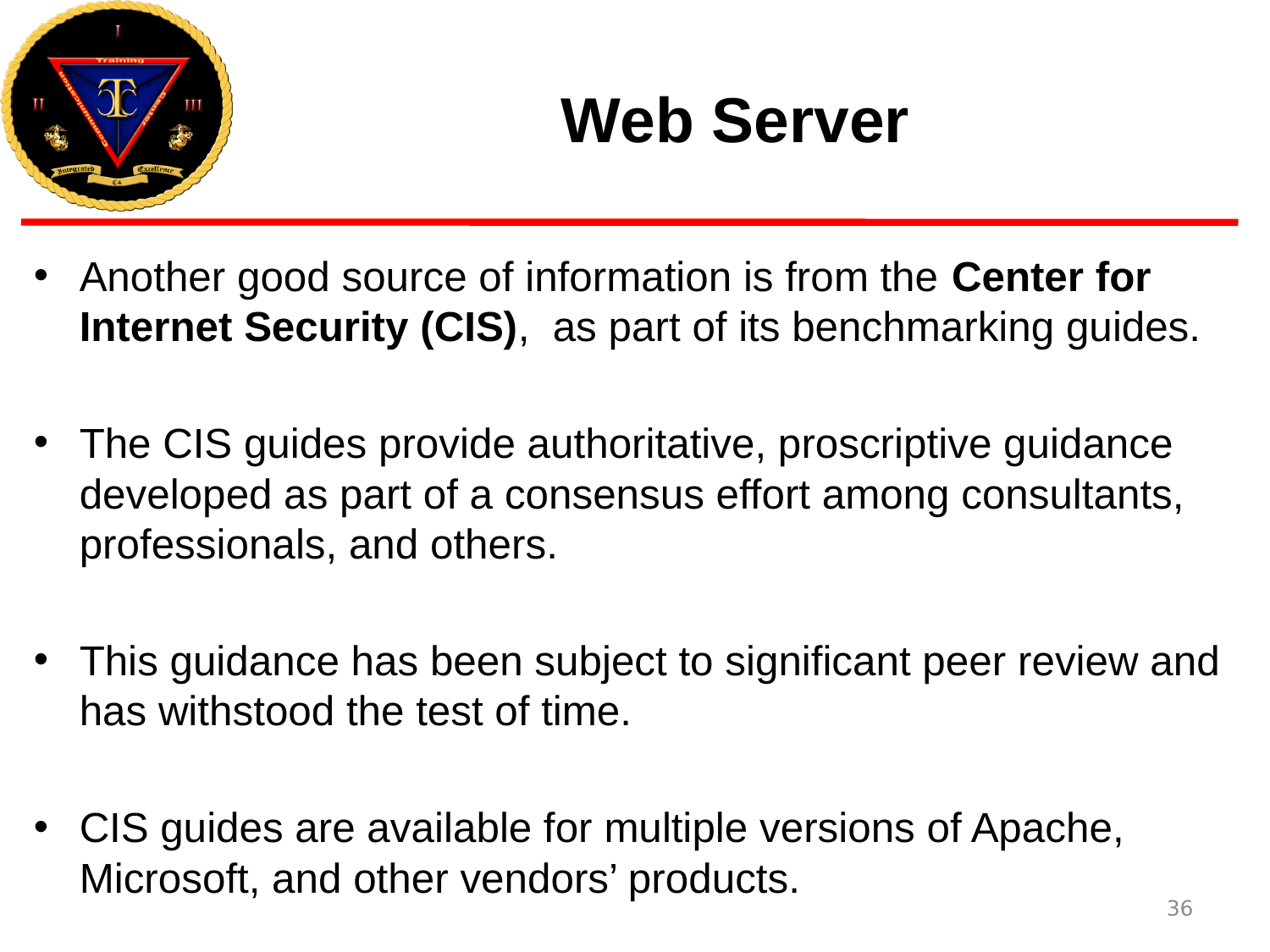

# Web Server
Another good source of information is from the Center for Internet Security (CIS),  as part of its benchmarking guides.

The CIS guides provide authoritative, proscriptive guidance developed as part of a consensus effort among consultants, professionals, and others.

This guidance has been subject to significant peer review and has withstood the test of time.

CIS guides are available for multiple versions of Apache, Microsoft, and other vendors’ products.
36